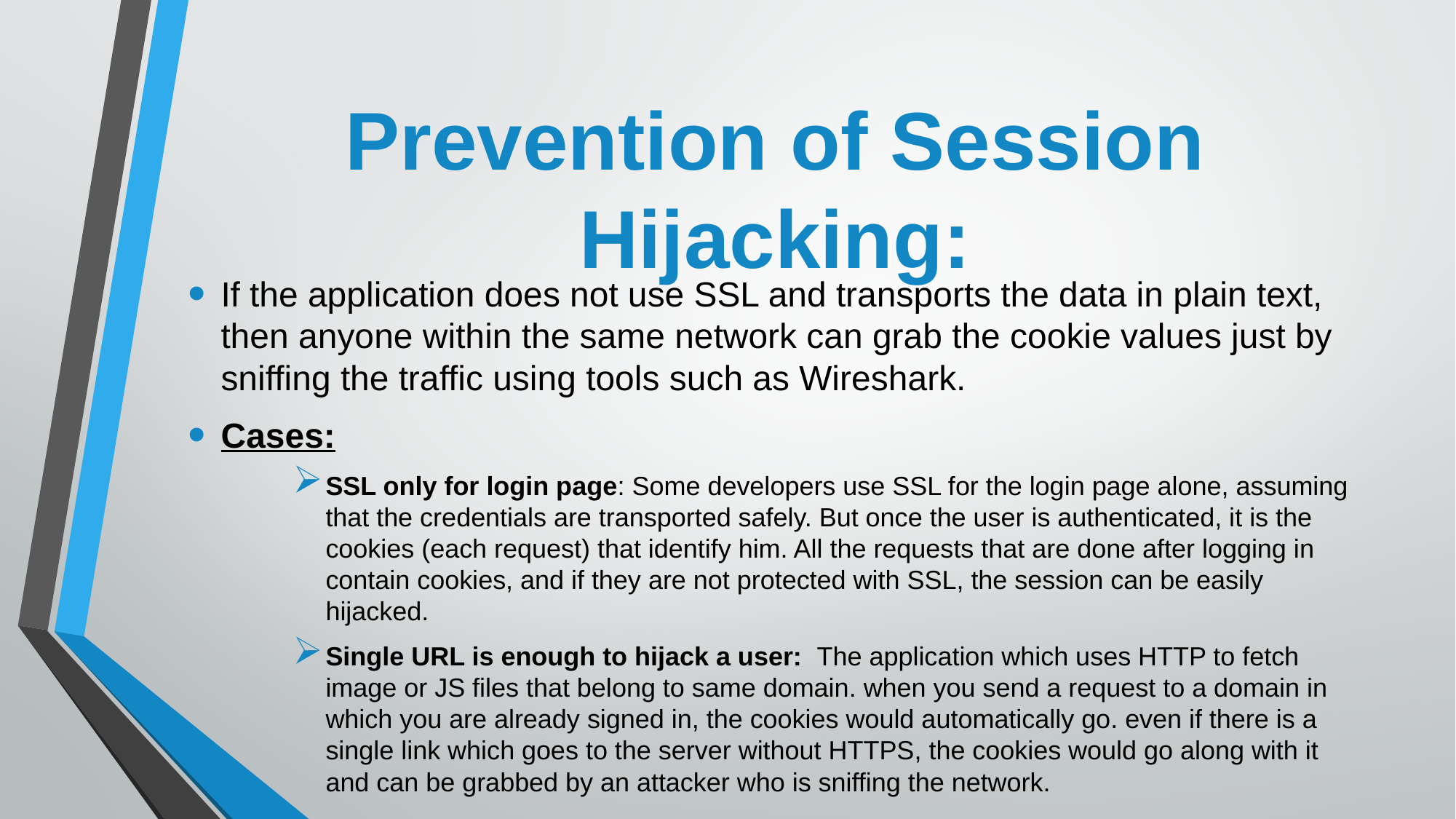

# Prevention of Session Hijacking:
If the application does not use SSL and transports the data in plain text, then anyone within the same network can grab the cookie values just by sniffing the traffic using tools such as Wireshark.
Cases:
SSL only for login page: Some developers use SSL for the login page alone, assuming that the credentials are transported safely. But once the user is authenticated, it is the cookies (each request) that identify him. All the requests that are done after logging in contain cookies, and if they are not protected with SSL, the session can be easily hijacked.
Single URL is enough to hijack a user:  The application which uses HTTP to fetch image or JS files that belong to same domain. when you send a request to a domain in which you are already signed in, the cookies would automatically go. even if there is a single link which goes to the server without HTTPS, the cookies would go along with it and can be grabbed by an attacker who is sniffing the network.